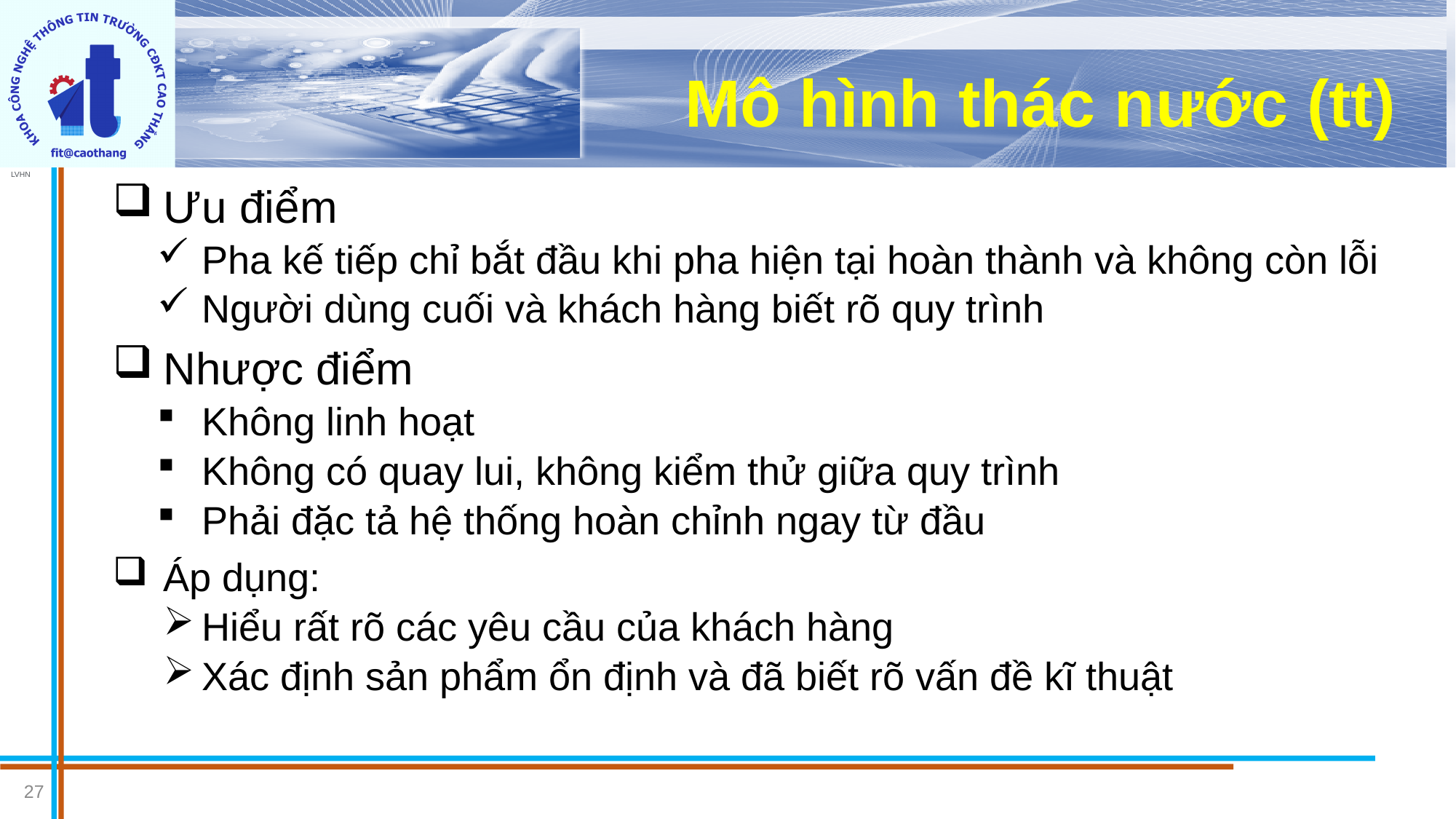

# Mô hình thác nước (tt)
Ưu điểm
Pha kế tiếp chỉ bắt đầu khi pha hiện tại hoàn thành và không còn lỗi
Người dùng cuối và khách hàng biết rõ quy trình
Nhược điểm
Không linh hoạt
Không có quay lui, không kiểm thử giữa quy trình
Phải đặc tả hệ thống hoàn chỉnh ngay từ đầu
Áp dụng:
Hiểu rất rõ các yêu cầu của khách hàng
Xác định sản phẩm ổn định và đã biết rõ vấn đề kĩ thuật
27